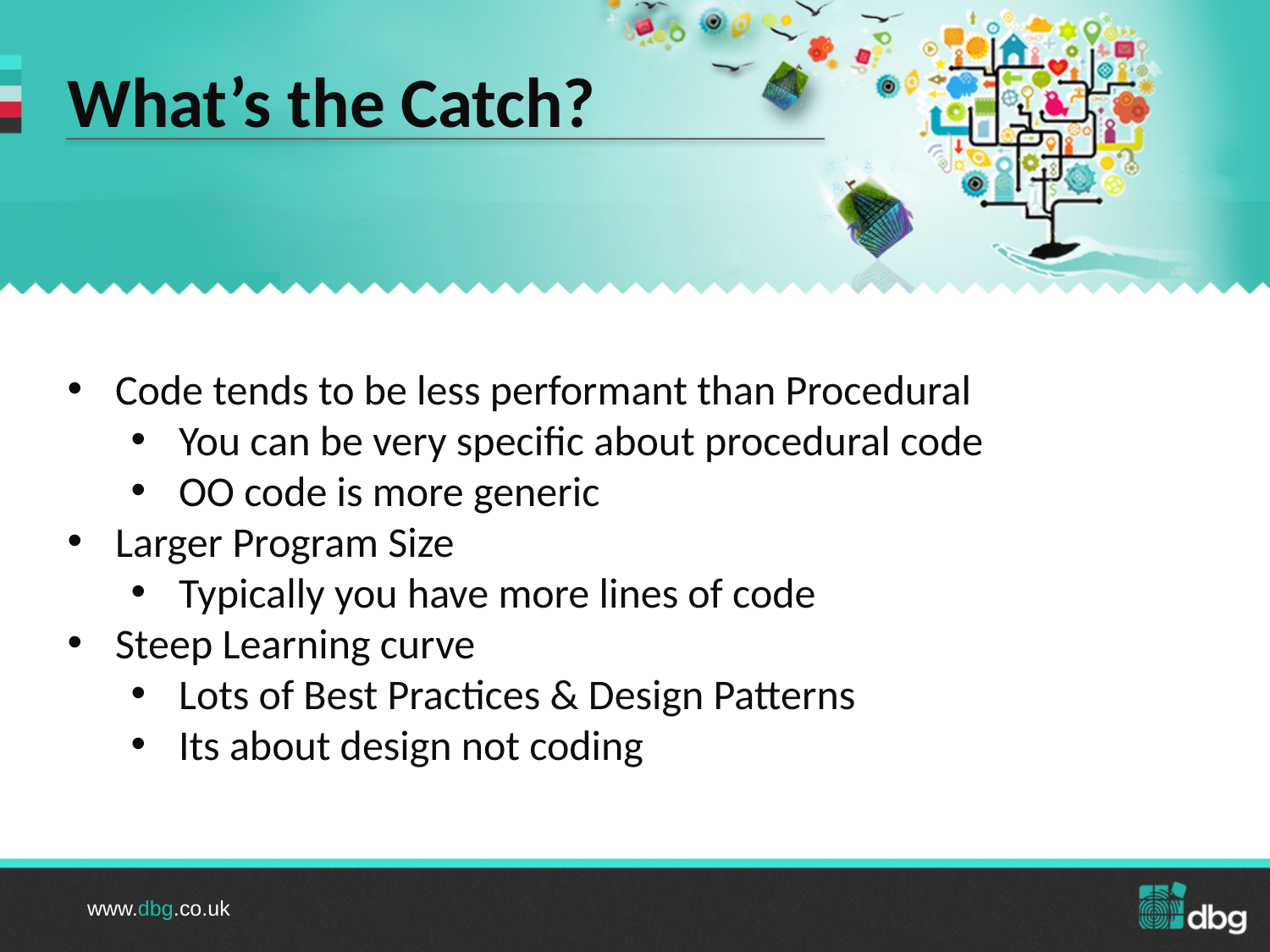

What’s the Catch?
Code tends to be less performant than Procedural
You can be very specific about procedural code
OO code is more generic
Larger Program Size
Typically you have more lines of code
Steep Learning curve
Lots of Best Practices & Design Patterns
Its about design not coding